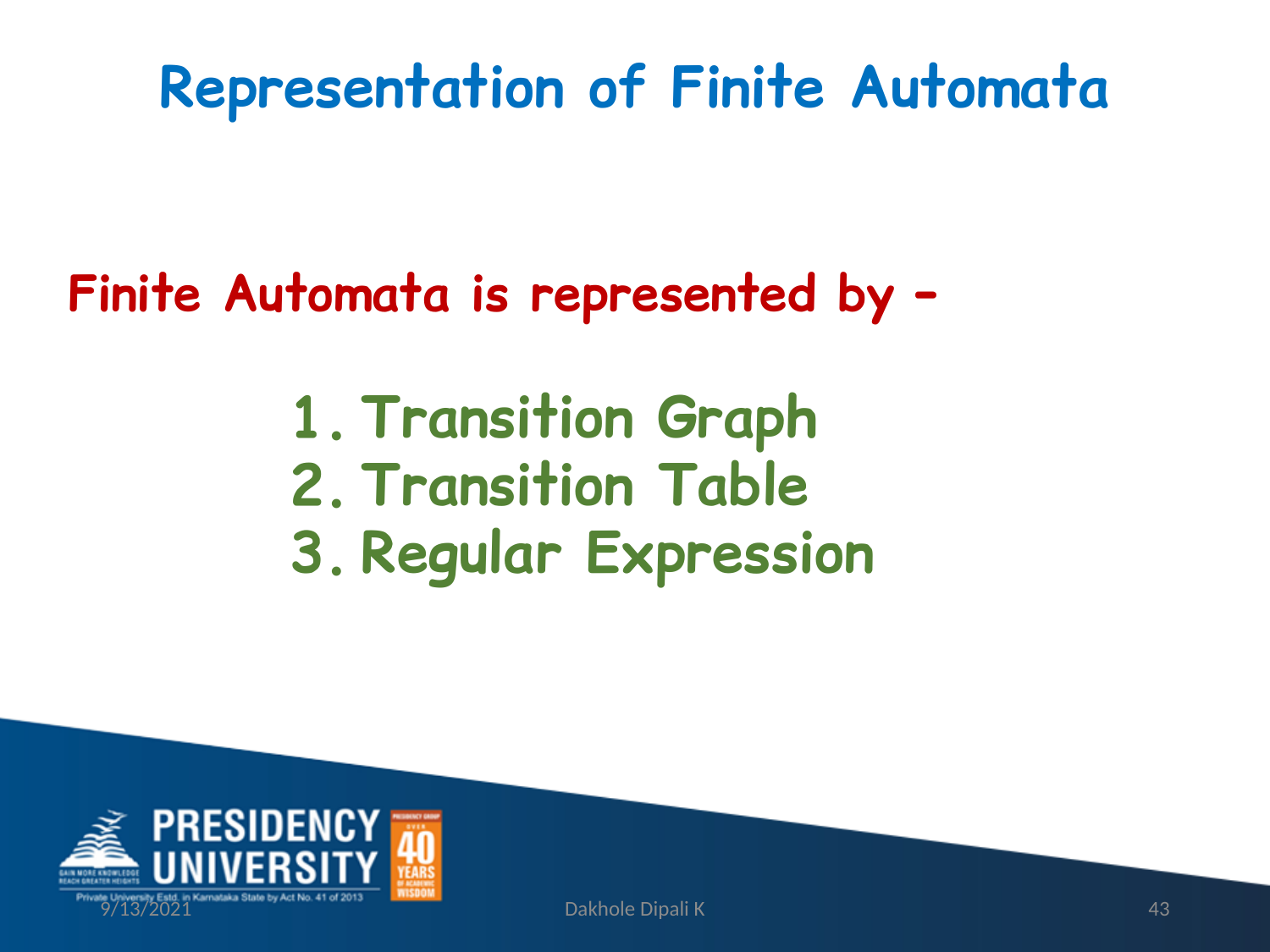

Representation of Finite Automata
Finite Automata is represented by –

Transition Graph
Transition Table
Regular Expression
9/13/2021
Dakhole Dipali K
43